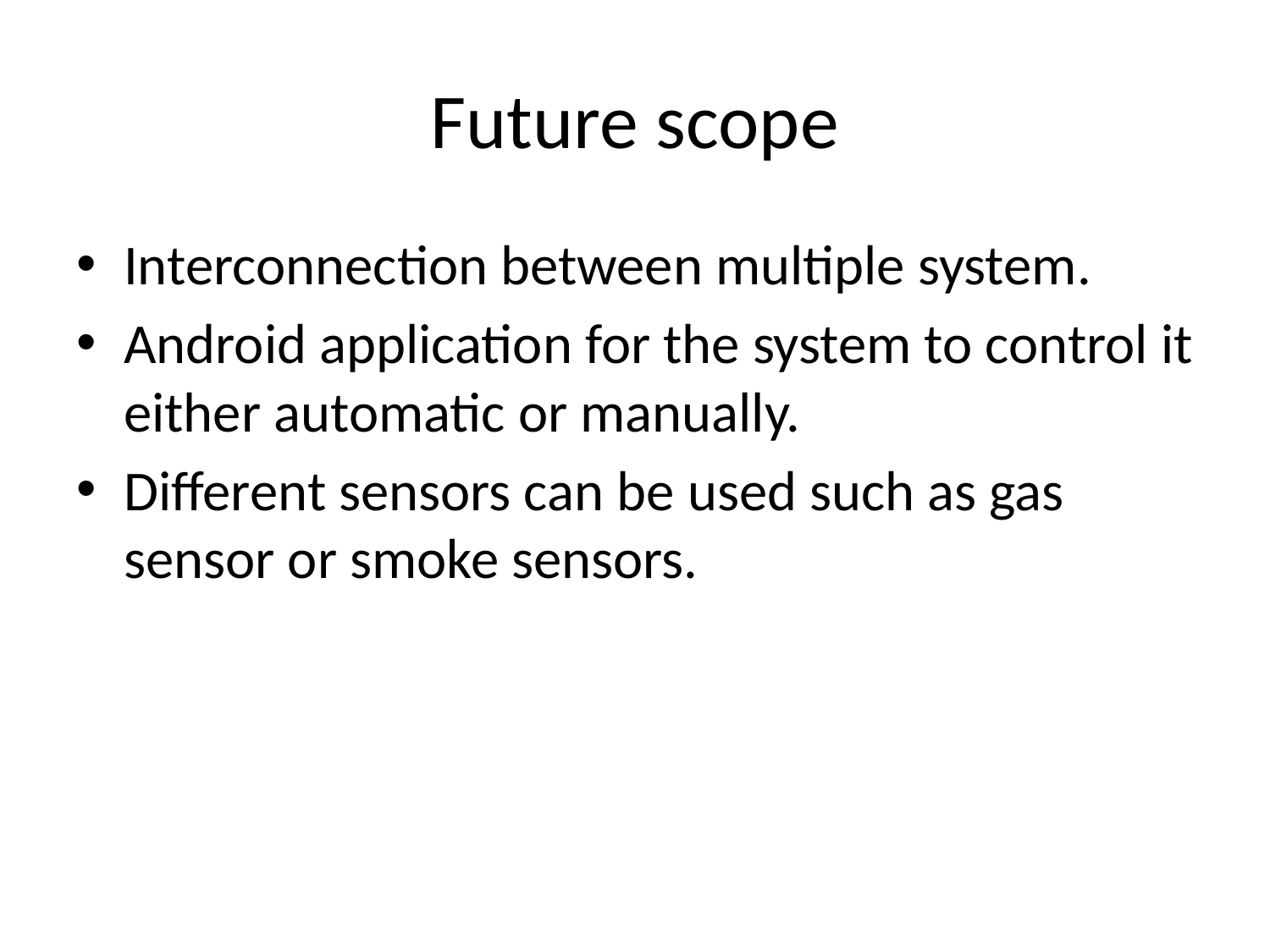

# Future scope
Interconnection between multiple system.
Android application for the system to control it either automatic or manually.
Different sensors can be used such as gas sensor or smoke sensors.